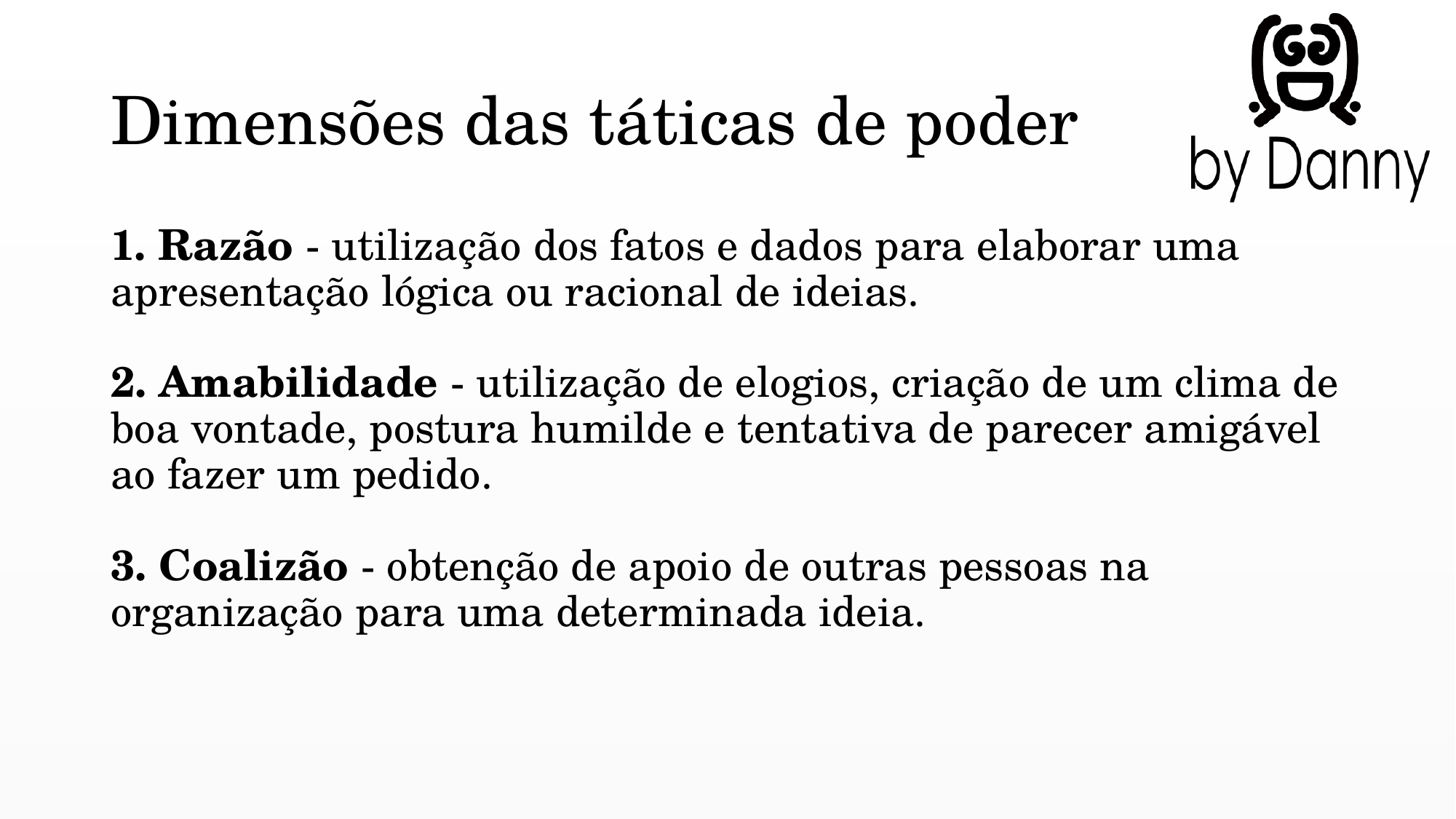

# Dimensões das táticas de poder
1. Razão - utilização dos fatos e dados para elaborar uma apresentação lógica ou racional de ideias.
2. Amabilidade - utilização de elogios, criação de um clima de boa vontade, postura humilde e tentativa de parecer amigável ao fazer um pedido.
3. Coalizão - obtenção de apoio de outras pessoas na organização para uma determinada ideia.